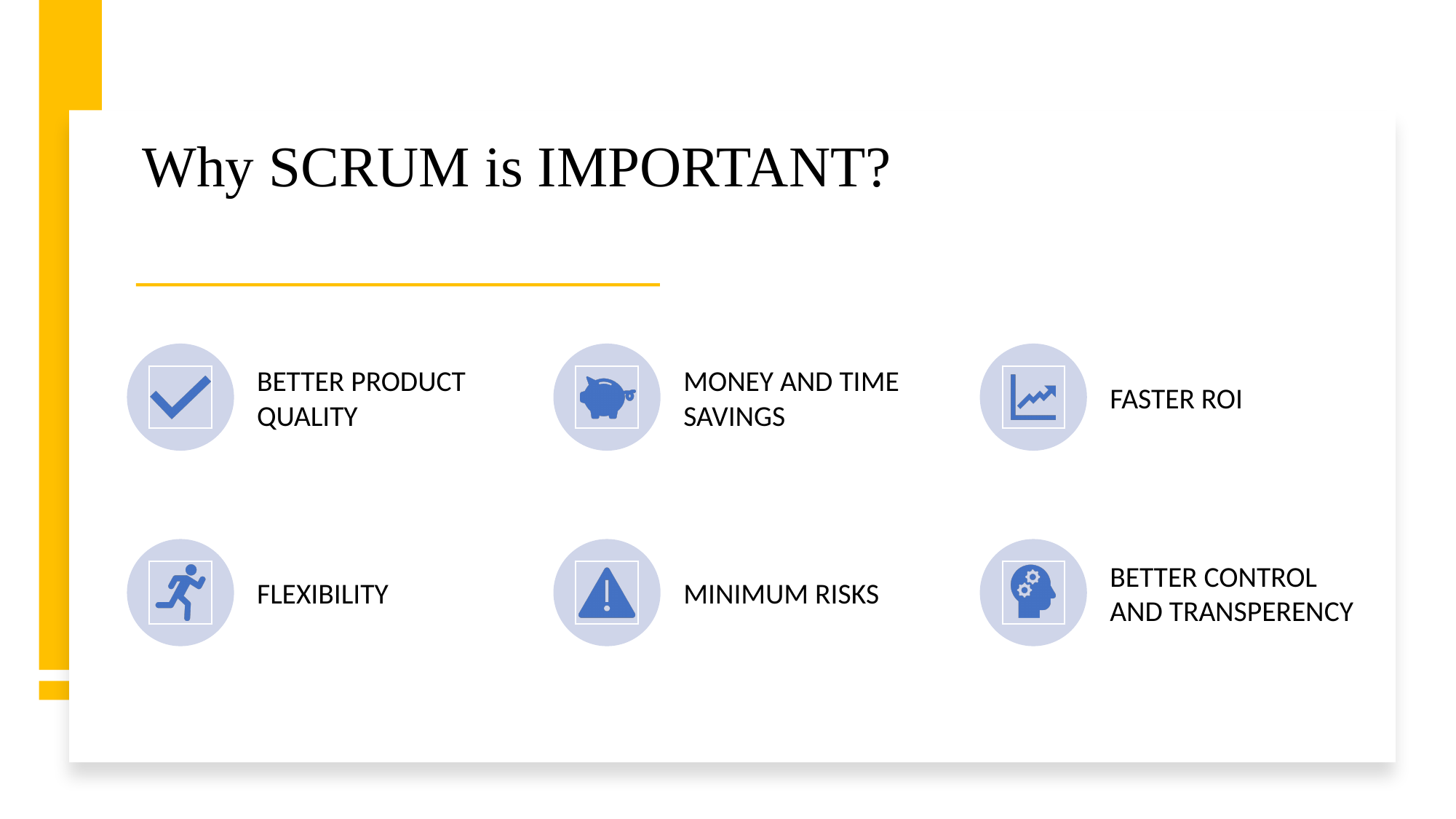

# Why SCRUM is IMPORTANT?

BETTER PRODUCT QUALITY
MONEY AND TIME SAVINGS
FASTER ROI
FLEXIBILITY
MINIMUM RISKS
BETTER CONTROL AND TRANSPERENCY